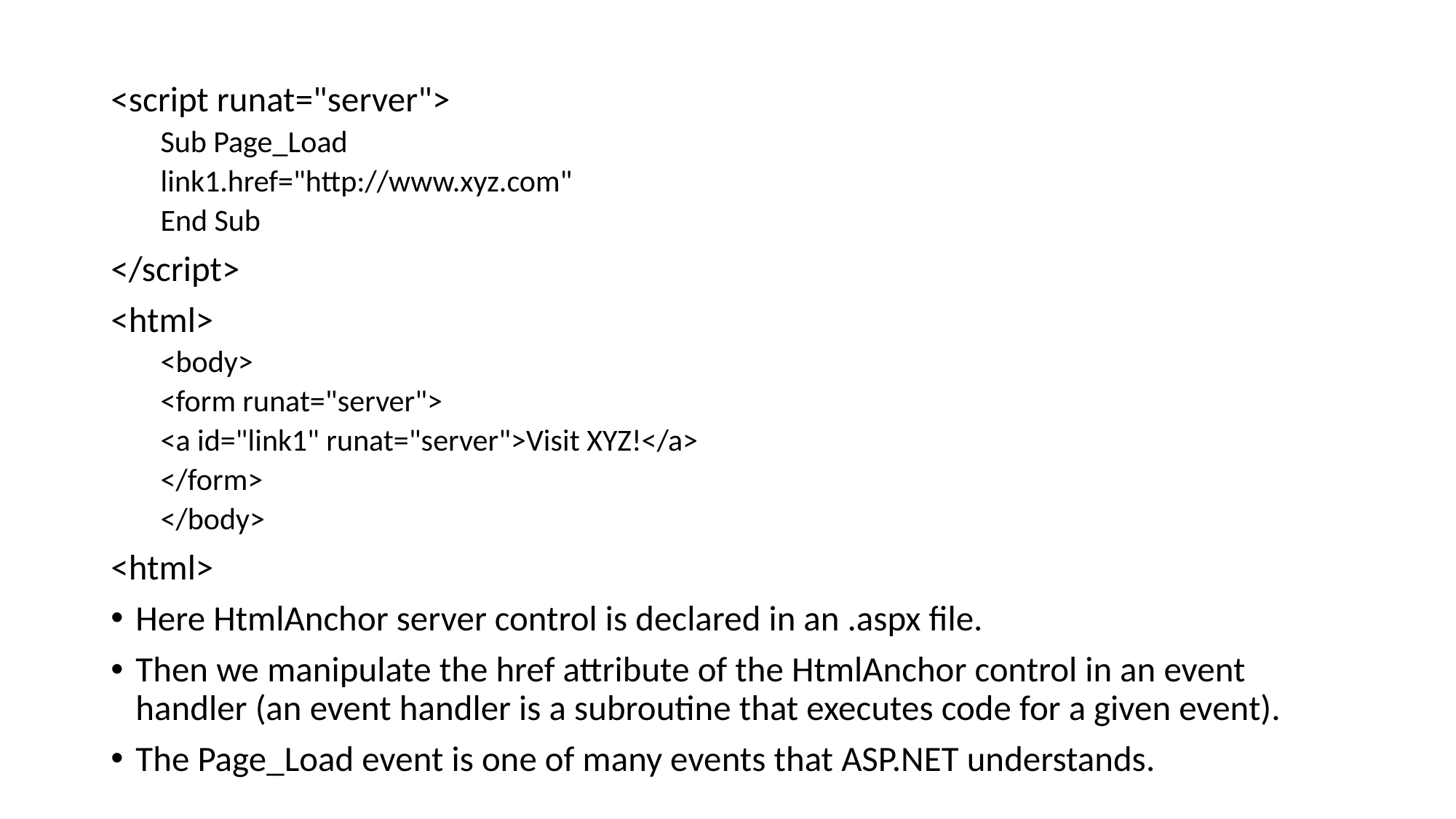

<script runat="server">
Sub Page_Load
link1.href="http://www.xyz.com"
End Sub
</script>
<html>
<body>
<form runat="server">
<a id="link1" runat="server">Visit XYZ!</a>
</form>
</body>
<html>
Here HtmlAnchor server control is declared in an .aspx file.
Then we manipulate the href attribute of the HtmlAnchor control in an event handler (an event handler is a subroutine that executes code for a given event).
The Page_Load event is one of many events that ASP.NET understands.